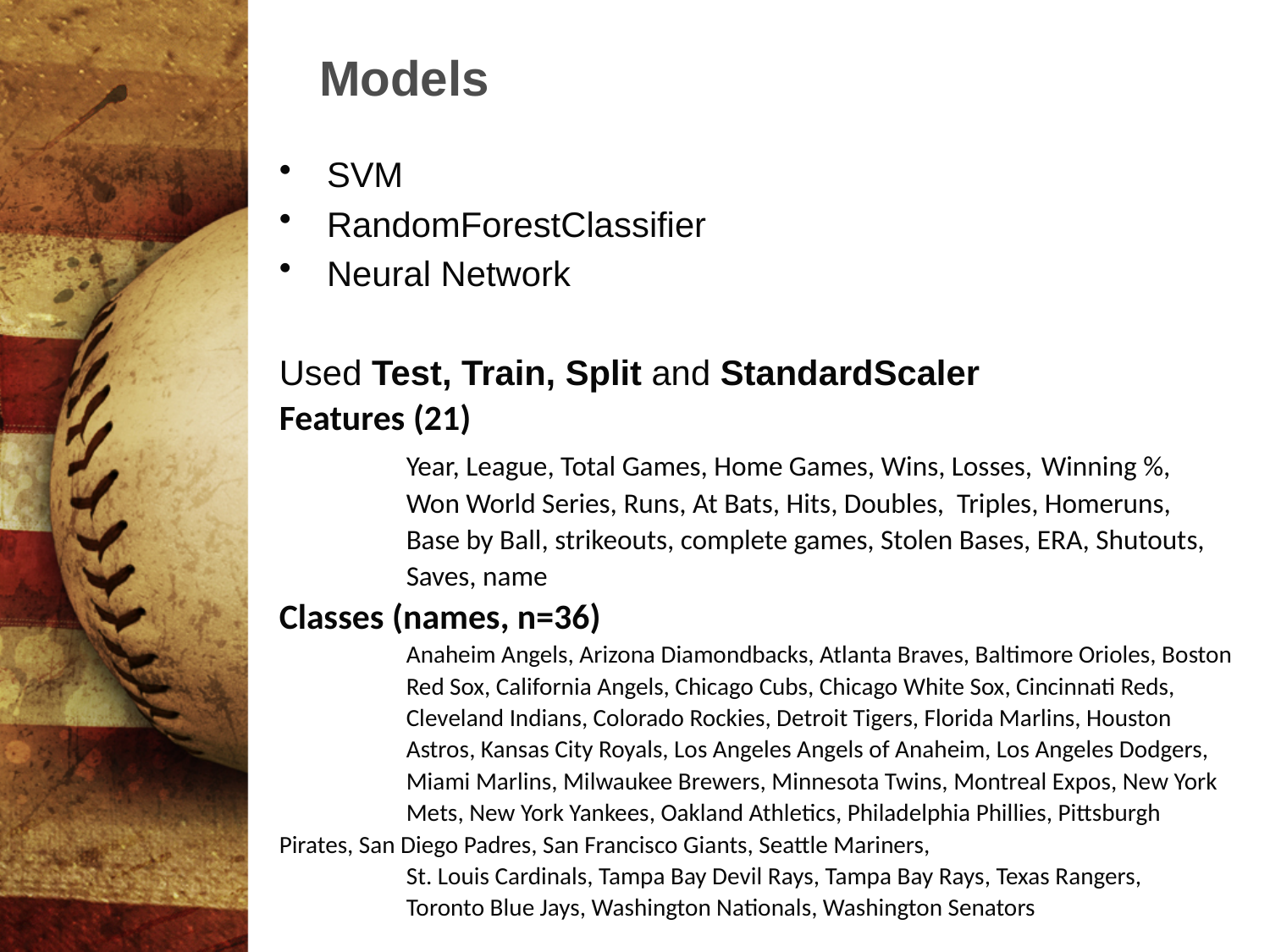

# Models
SVM
RandomForestClassifier
Neural Network

Used Test, Train, Split and StandardScaler
Features (21)
	Year, League, Total Games, Home Games, Wins, Losses,	Winning %,
	Won World Series, Runs, At Bats, Hits, Doubles,  Triples, Homeruns,
	Base by Ball, strikeouts, complete games, Stolen Bases, ERA, Shutouts, 	Saves, name
Classes (names, n=36)
	Anaheim Angels, Arizona Diamondbacks, Atlanta Braves, Baltimore Orioles, Boston 	Red Sox, California Angels, Chicago Cubs, Chicago White Sox, Cincinnati Reds, 	Cleveland Indians, Colorado Rockies, Detroit Tigers, Florida Marlins, Houston 	Astros, Kansas City Royals, Los Angeles Angels of Anaheim, Los Angeles Dodgers, 	Miami Marlins, Milwaukee Brewers, Minnesota Twins, Montreal Expos, New York 	Mets, New York Yankees, Oakland Athletics, Philadelphia Phillies, Pittsburgh 	Pirates, San Diego Padres, San Francisco Giants, Seattle Mariners,
	St. Louis Cardinals, Tampa Bay Devil Rays, Tampa Bay Rays, Texas Rangers,
	Toronto Blue Jays, Washington Nationals, Washington Senators